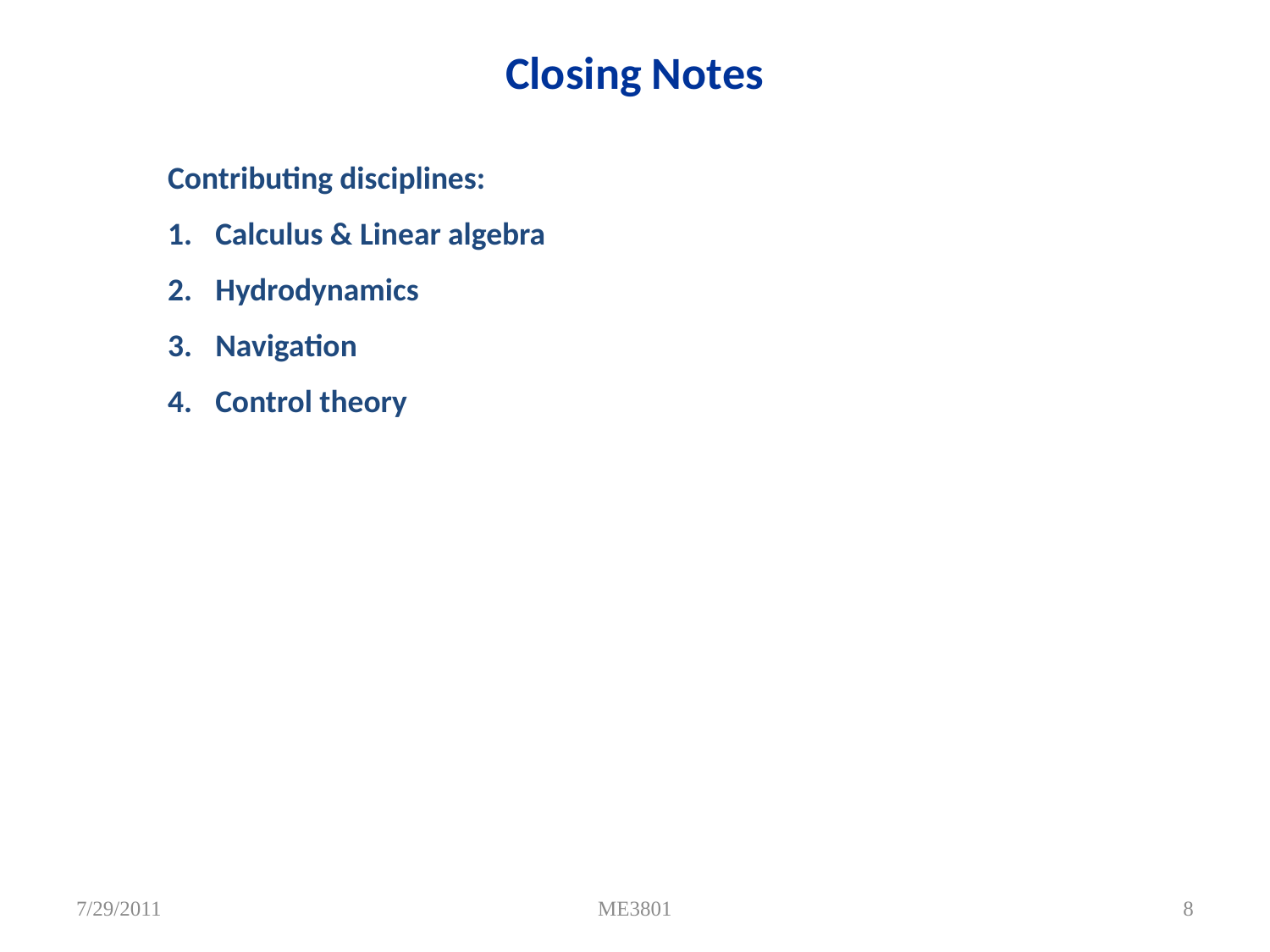

# Closing Notes
Contributing disciplines:
Calculus & Linear algebra
Hydrodynamics
Navigation
Control theory

7/29/2011
ME3801
8